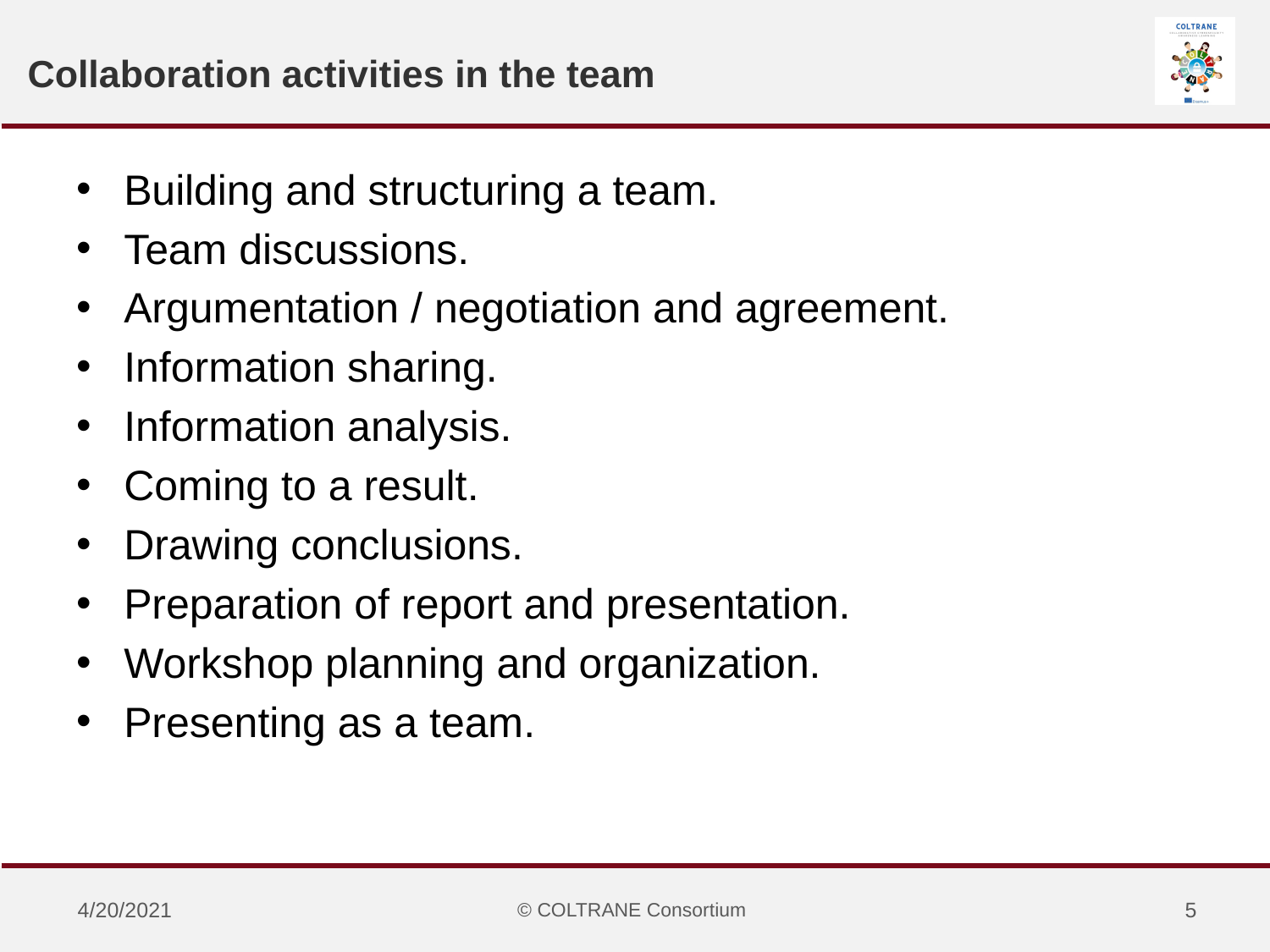

# Collaboration activities in the team
Building and structuring a team.
Team discussions.
Argumentation / negotiation and agreement.
Information sharing.
Information analysis.
Coming to a result.
Drawing conclusions.
Preparation of report and presentation.
Workshop planning and organization.
Presenting as a team.
4/20/2021
© COLTRANE Consortium
5